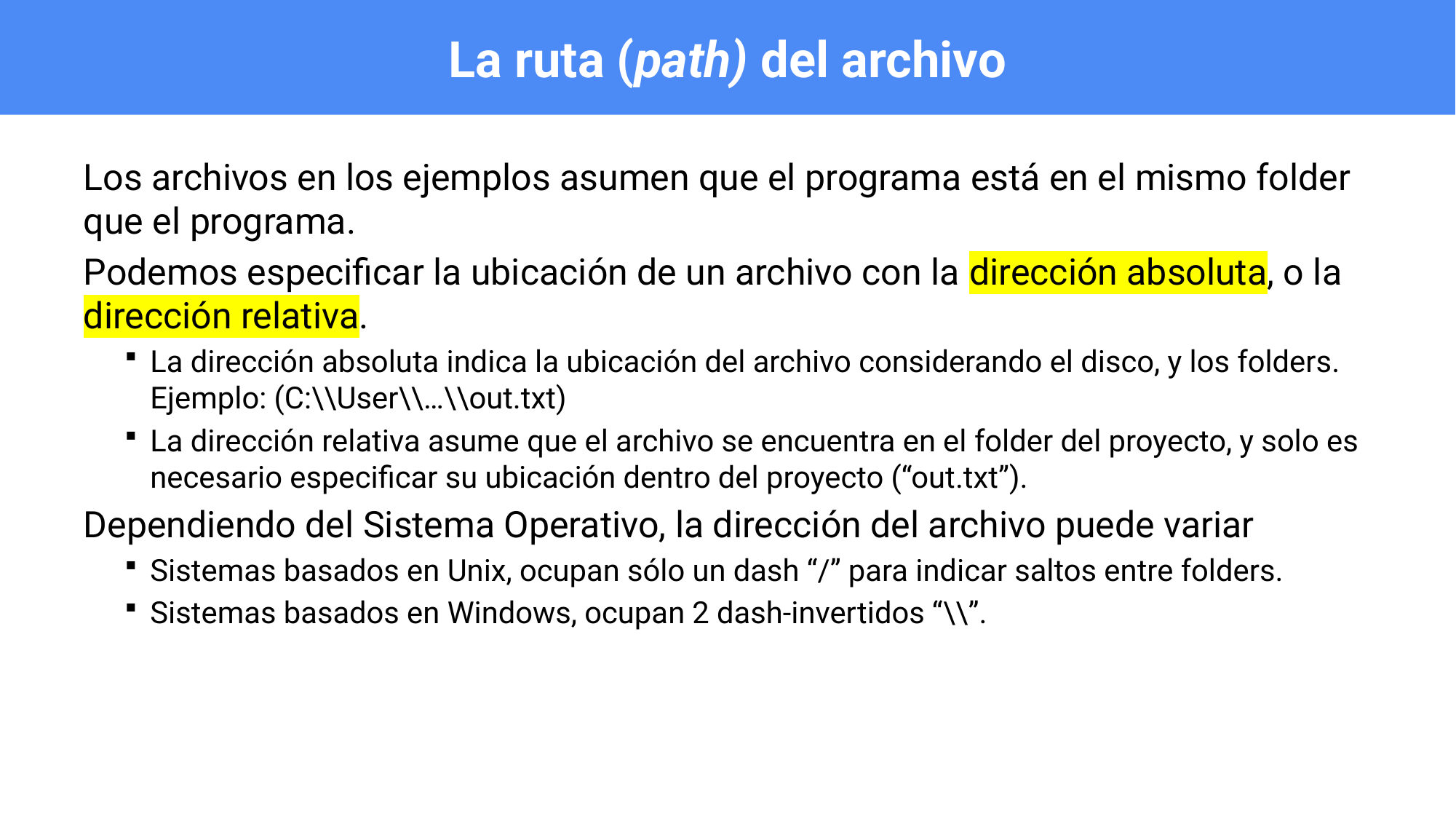

# La ruta (path) del archivo
Los archivos en los ejemplos asumen que el programa está en el mismo folder que el programa.
Podemos especificar la ubicación de un archivo con la dirección absoluta, o la dirección relativa.
La dirección absoluta indica la ubicación del archivo considerando el disco, y los folders. Ejemplo: (C:\\User\\…\\out.txt)
La dirección relativa asume que el archivo se encuentra en el folder del proyecto, y solo es necesario especificar su ubicación dentro del proyecto (“out.txt”).
Dependiendo del Sistema Operativo, la dirección del archivo puede variar
Sistemas basados en Unix, ocupan sólo un dash “/” para indicar saltos entre folders.
Sistemas basados en Windows, ocupan 2 dash-invertidos “\\”.